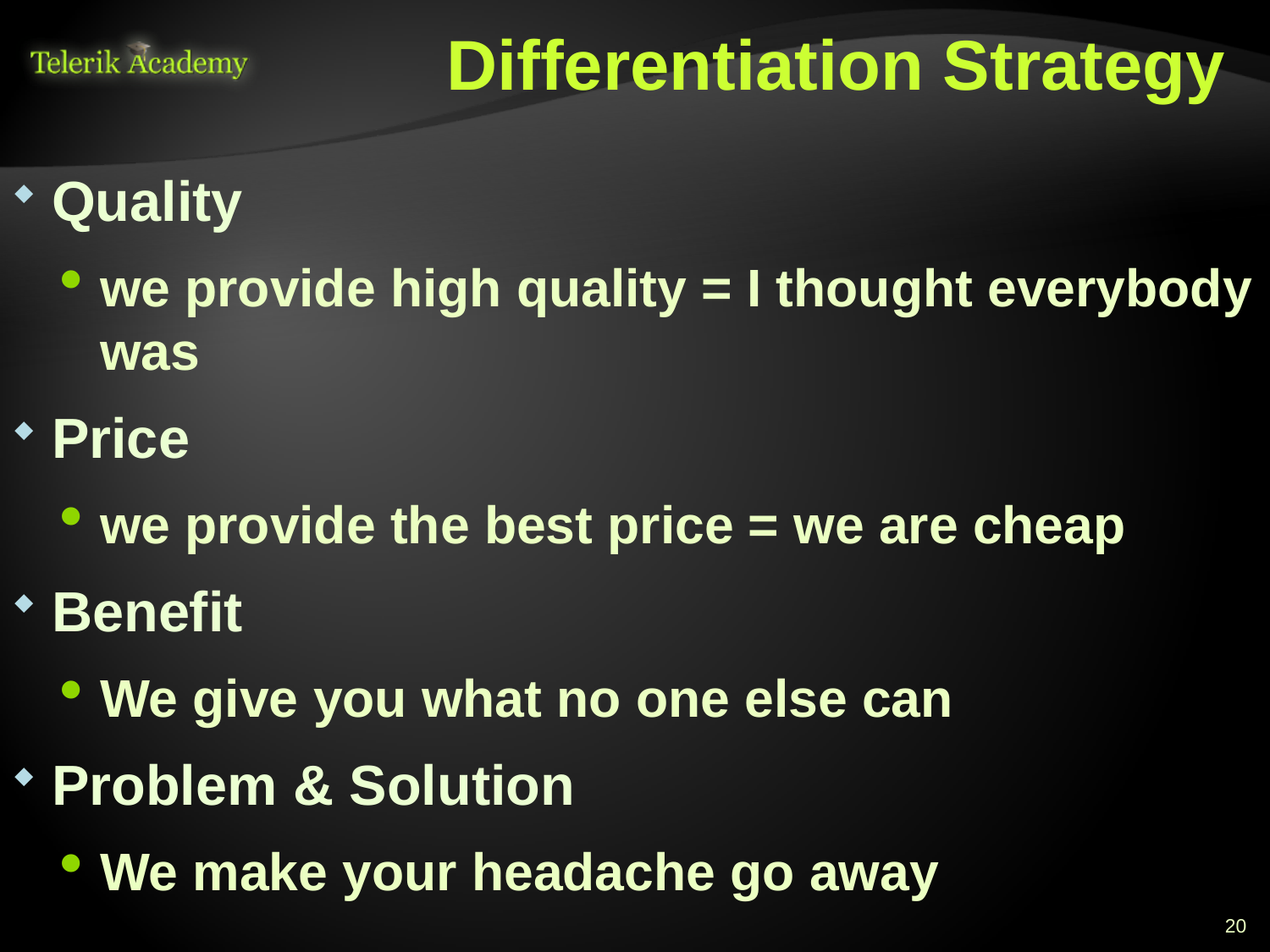

# Differentiation Strategy
Quality
we provide high quality = I thought everybody was
Price
we provide the best price = we are cheap
Benefit
We give you what no one else can
Problem & Solution
We make your headache go away

20